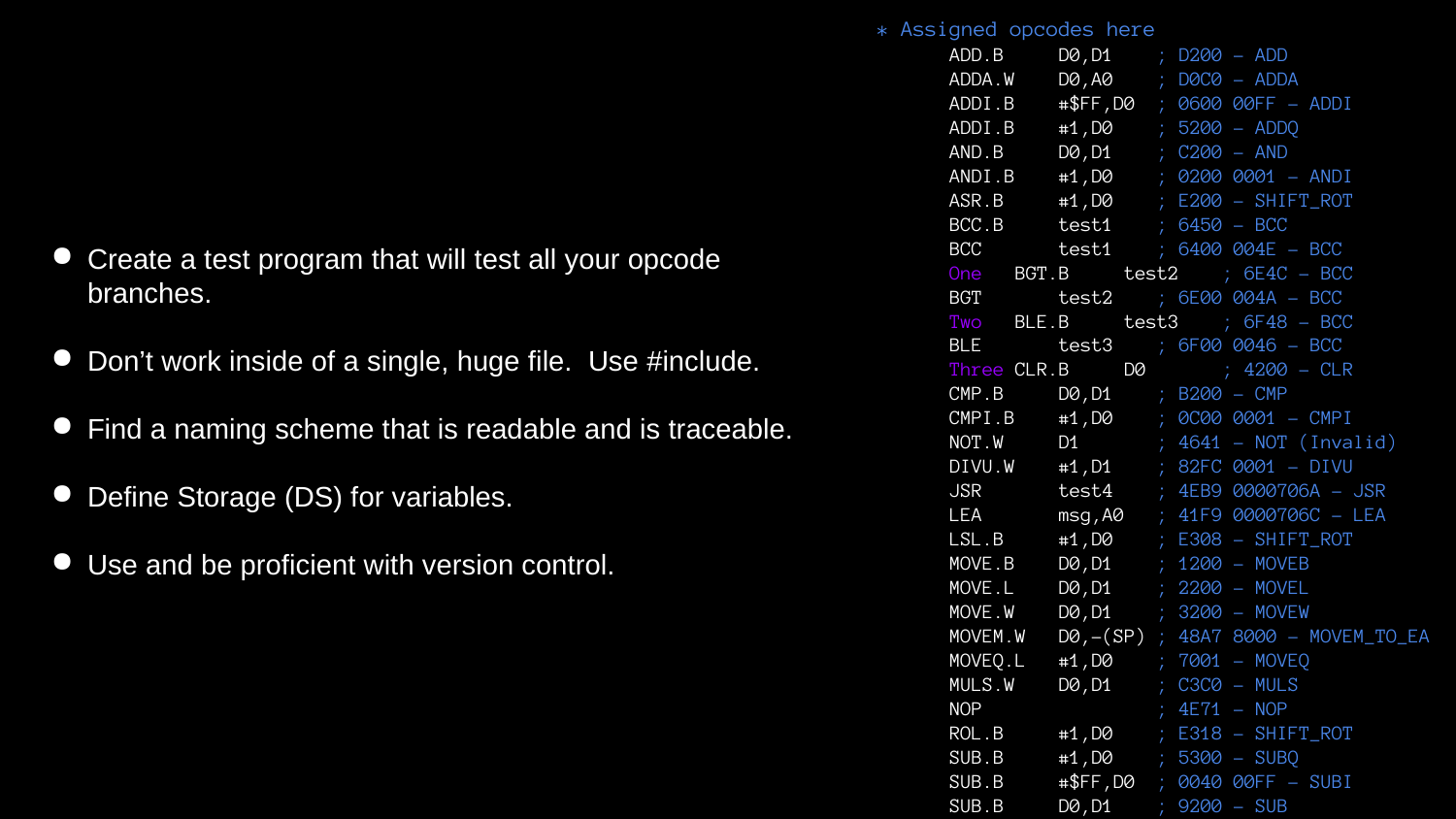

* Assigned opcodes here
ADD.B     D0,D1    ; D200 - ADD
ADDA.W    D0,A0    ; D0C0 - ADDA
ADDI.B    #$FF,D0  ; 0600 00FF - ADDI
ADDI.B    #1,D0    ; 5200 - ADDQ
AND.B     D0,D1    ; C200 - AND
ANDI.B    #1,D0    ; 0200 0001 - ANDI
ASR.B     #1,D0    ; E200 - SHIFT_ROT
BCC.B     test1    ; 6450 - BCC
BCC       test1    ; 6400 004E - BCC
One   BGT.B     test2    ; 6E4C - BCC
BGT       test2    ; 6E00 004A - BCC
Two   BLE.B     test3    ; 6F48 - BCC
BLE       test3    ; 6F00 0046 - BCC
Three CLR.B     D0       ; 4200 - CLR
CMP.B     D0,D1    ; B200 - CMP
CMPI.B    #1,D0    ; 0C00 0001 - CMPI
NOT.W     D1       ; 4641 - NOT (Invalid)
DIVU.W    #1,D1    ; 82FC 0001 - DIVU
JSR       test4    ; 4EB9 0000706A - JSR
LEA       msg,A0   ; 41F9 0000706C - LEA
LSL.B     #1,D0    ; E308 - SHIFT_ROT
MOVE.B    D0,D1    ; 1200 - MOVEB
MOVE.L    D0,D1    ; 2200 - MOVEL
MOVE.W    D0,D1    ; 3200 - MOVEW
MOVEM.W   D0,-(SP) ; 48A7 8000 - MOVEM_TO_EA
MOVEQ.L   #1,D0    ; 7001 - MOVEQ
MULS.W    D0,D1    ; C3C0 - MULS
NOP                ; 4E71 - NOP
ROL.B     #1,D0    ; E318 - SHIFT_ROT
SUB.B     #1,D0    ; 5300 - SUBQ
SUB.B     #$FF,D0  ; 0040 00FF - SUBI
SUB.B     D0,D1    ; 9200 - SUB

Create a test program that will test all your opcode branches.

Don’t work inside of a single, huge file.  Use #include.

Find a naming scheme that is readable and is traceable.

Define Storage (DS) for variables.

Use and be proficient with version control.